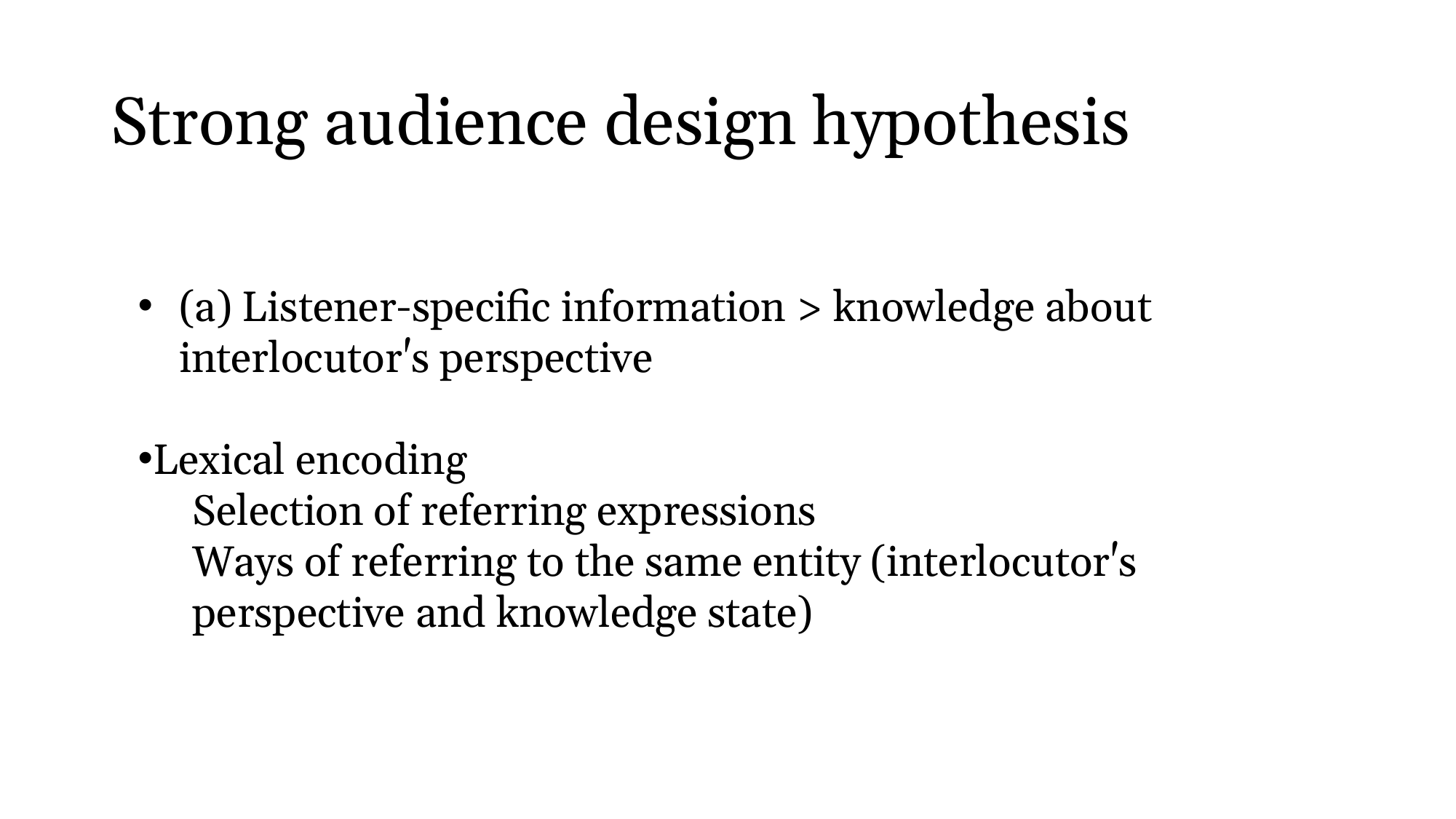

# Strong audience design hypothesis
(a) Listener-specific information > knowledge about interlocutor's perspective

Lexical encoding
Selection of referring expressions
Ways of referring to the same entity (interlocutor's perspective and knowledge state)